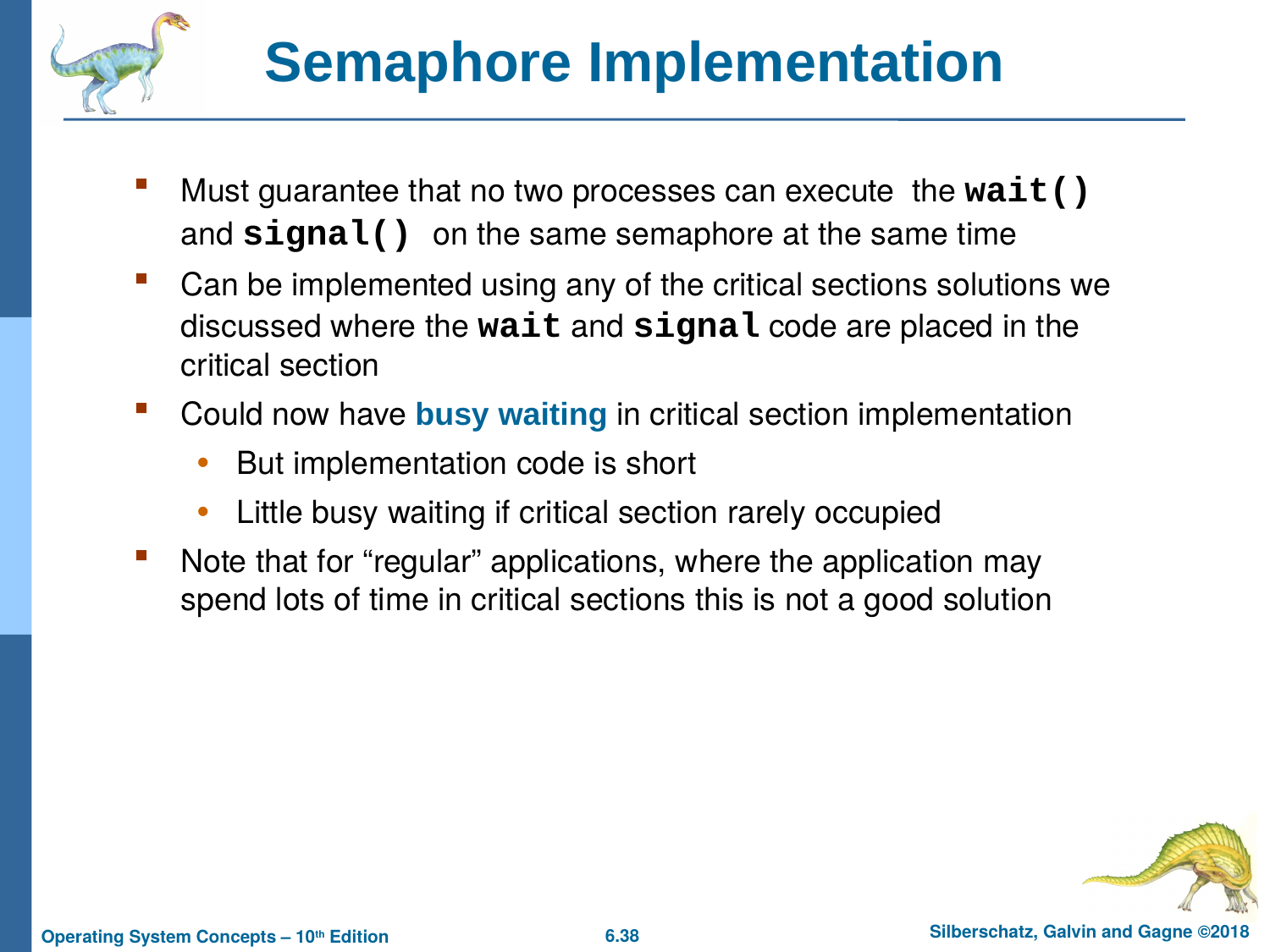

# Semaphore Implementation
Must guarantee that no two processes can execute  the wait() and signal() on the same semaphore at the same time
Can be implemented using any of the critical sections solutions we discussed where the wait and signal code are placed in the critical section
Could now have busy waiting in critical section implementation
But implementation code is short
Little busy waiting if critical section rarely occupied
Note that for “regular” applications, where the application may spend lots of time in critical sections this is not a good solution